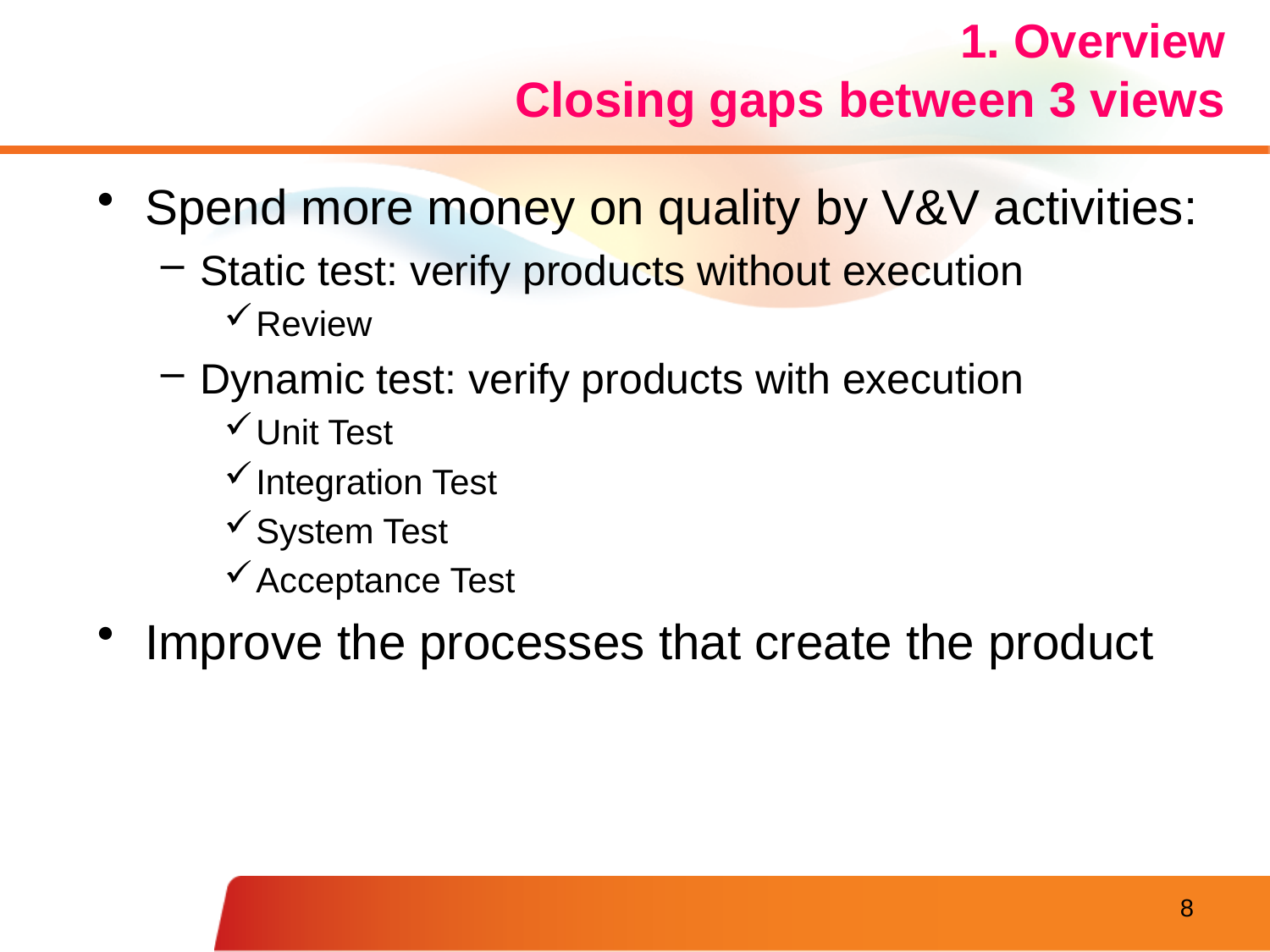

1. Overview
Closing gaps between 3 views
Spend more money on quality by V&V activities:
Static test: verify products without execution
Review
Dynamic test: verify products with execution
Unit Test
Integration Test
System Test
Acceptance Test
Improve the processes that create the product

8